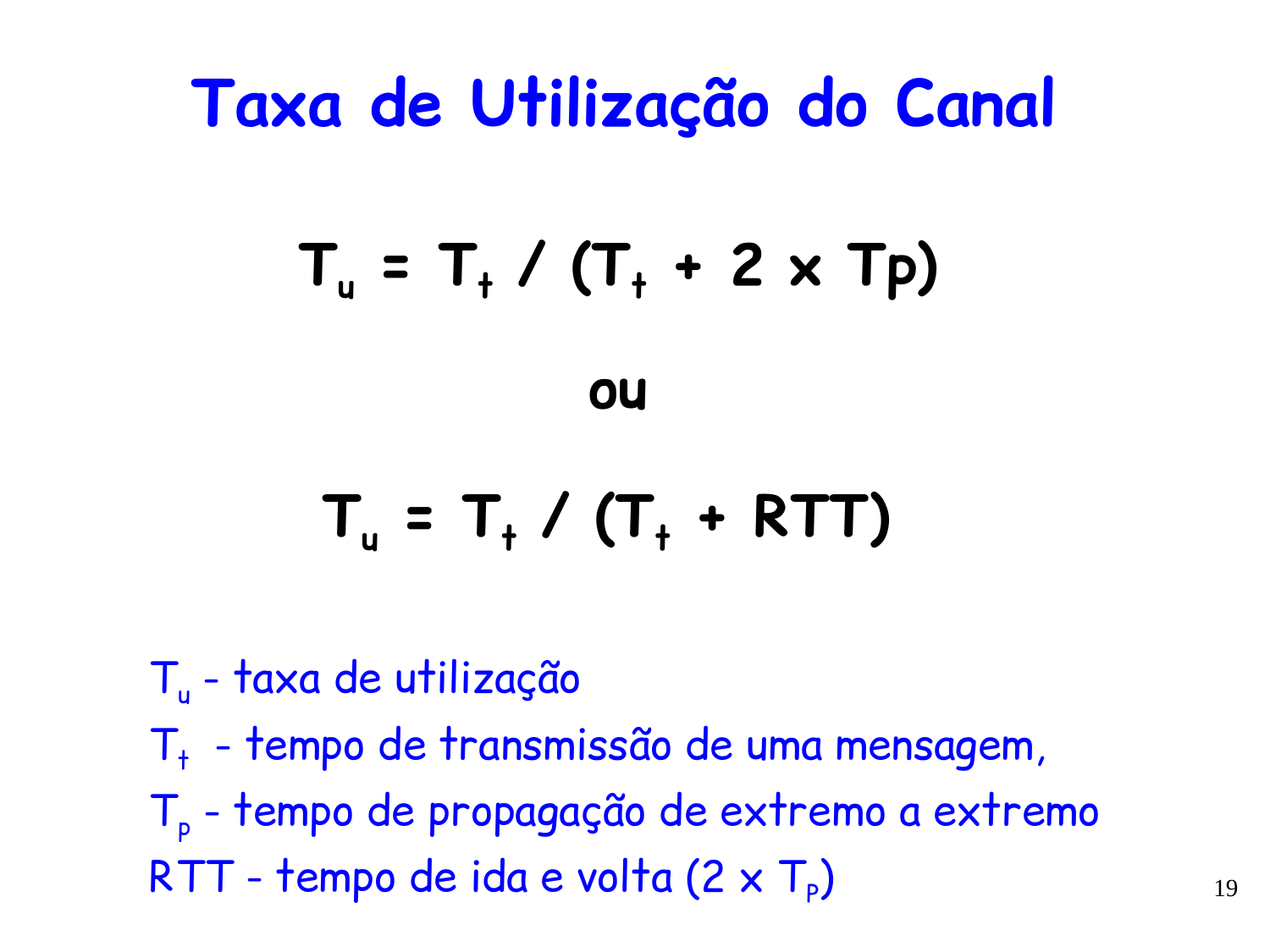

# Taxa de Utilização do Canal
Tu = Tt / (Tt + 2 x Tp)

ou

Tu = Tt / (Tt + RTT)
Tu - taxa de utilização
Tt  - tempo de transmissão de uma mensagem,
Tp - tempo de propagação de extremo a extremo
RTT - tempo de ida e volta (2 x TP)

19